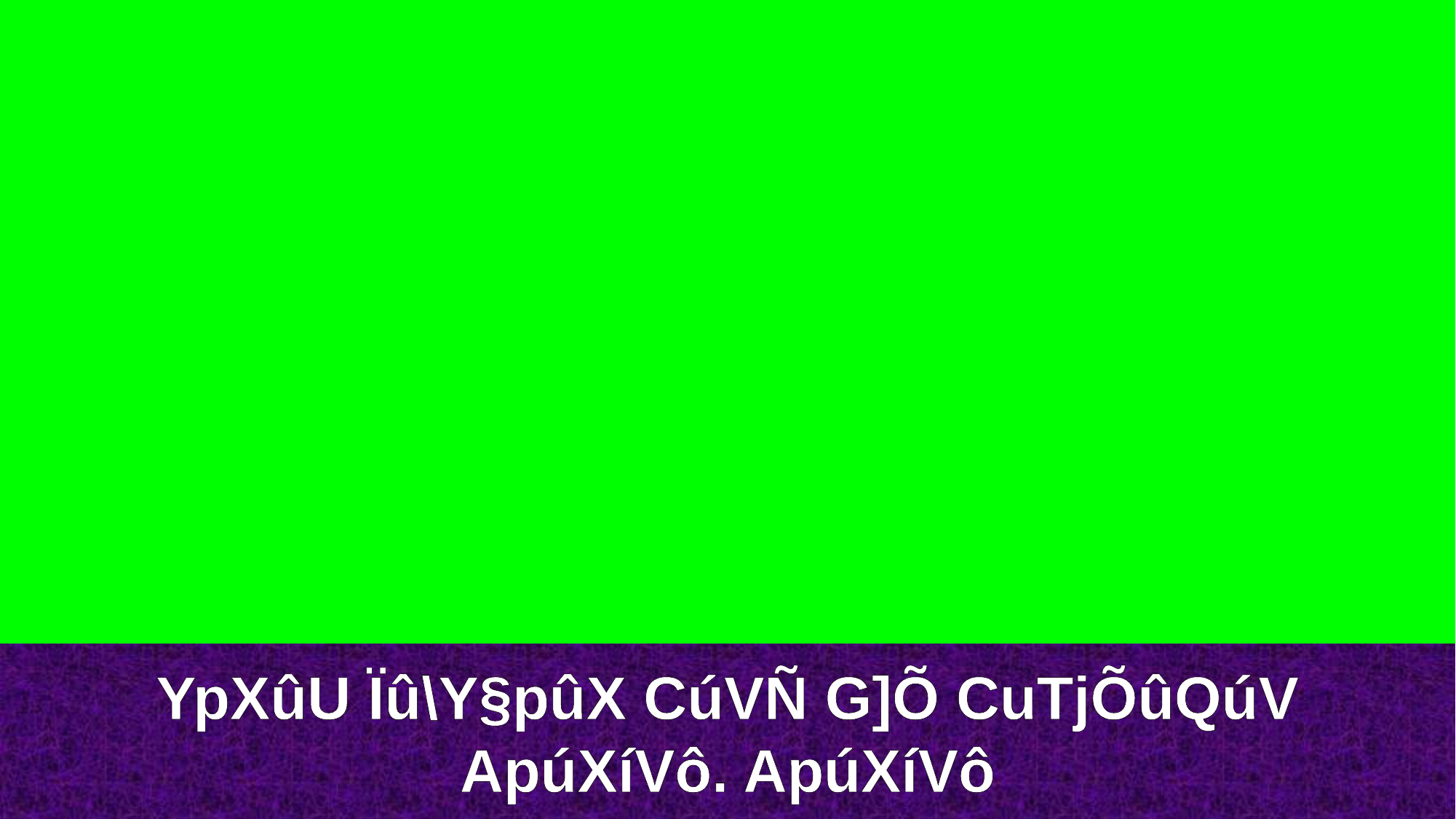

YpXûU Ïû\Y§pûX CúVÑ G]Õ CuTjÕûQúV
ApúXíVô. ApúXíVô